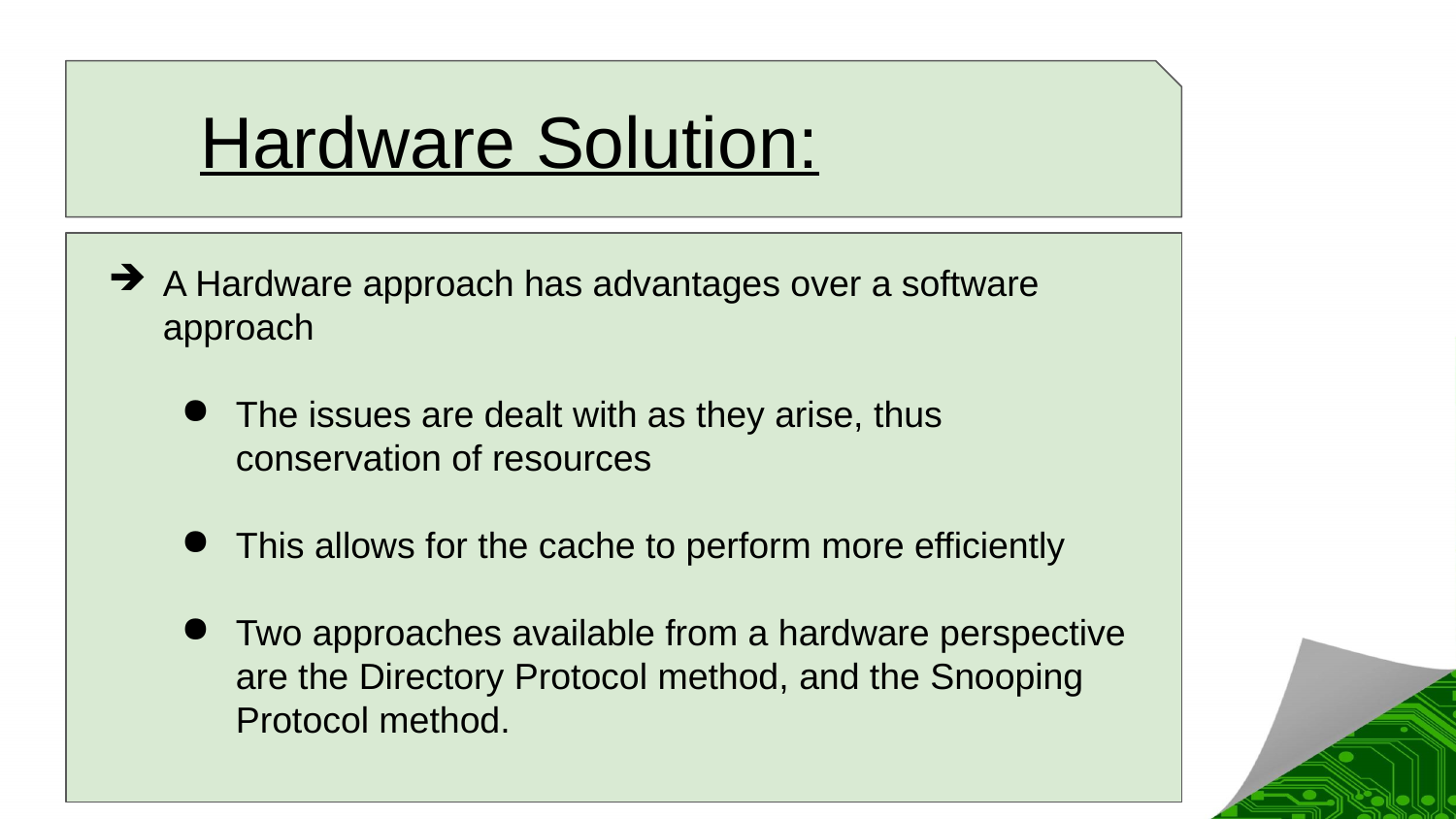

# Hardware Solution:

A Hardware approach has advantages over a software approach

The issues are dealt with as they arise, thus conservation of resources

This allows for the cache to perform more efficiently

Two approaches available from a hardware perspective are the Directory Protocol method, and the Snooping Protocol method.